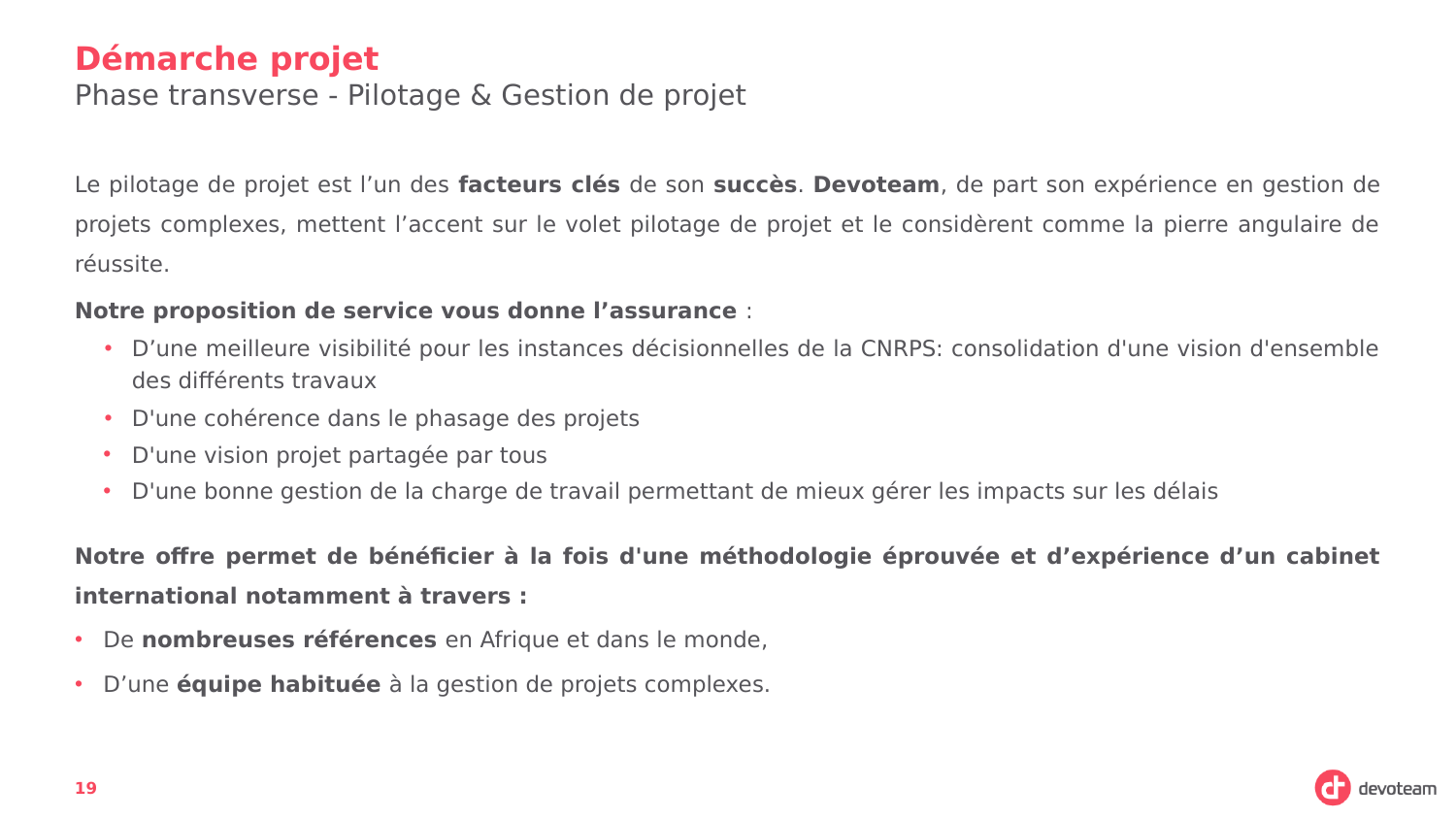

# Démarche projet
Phase transverse - Pilotage & Gestion de projet

Le pilotage de projet est l’un des facteurs clés de son succès. Devoteam, de part son expérience en gestion de projets complexes, mettent l’accent sur le volet pilotage de projet et le considèrent comme la pierre angulaire de réussite.
Notre proposition de service vous donne l’assurance :
D’une meilleure visibilité pour les instances décisionnelles de la CNRPS: consolidation d'une vision d'ensemble des différents travaux
D'une cohérence dans le phasage des projets
D'une vision projet partagée par tous
D'une bonne gestion de la charge de travail permettant de mieux gérer les impacts sur les délais
Notre offre permet de bénéficier à la fois d'une méthodologie éprouvée et d’expérience d’un cabinet international notamment à travers :
De nombreuses références en Afrique et dans le monde,
D’une équipe habituée à la gestion de projets complexes.

19